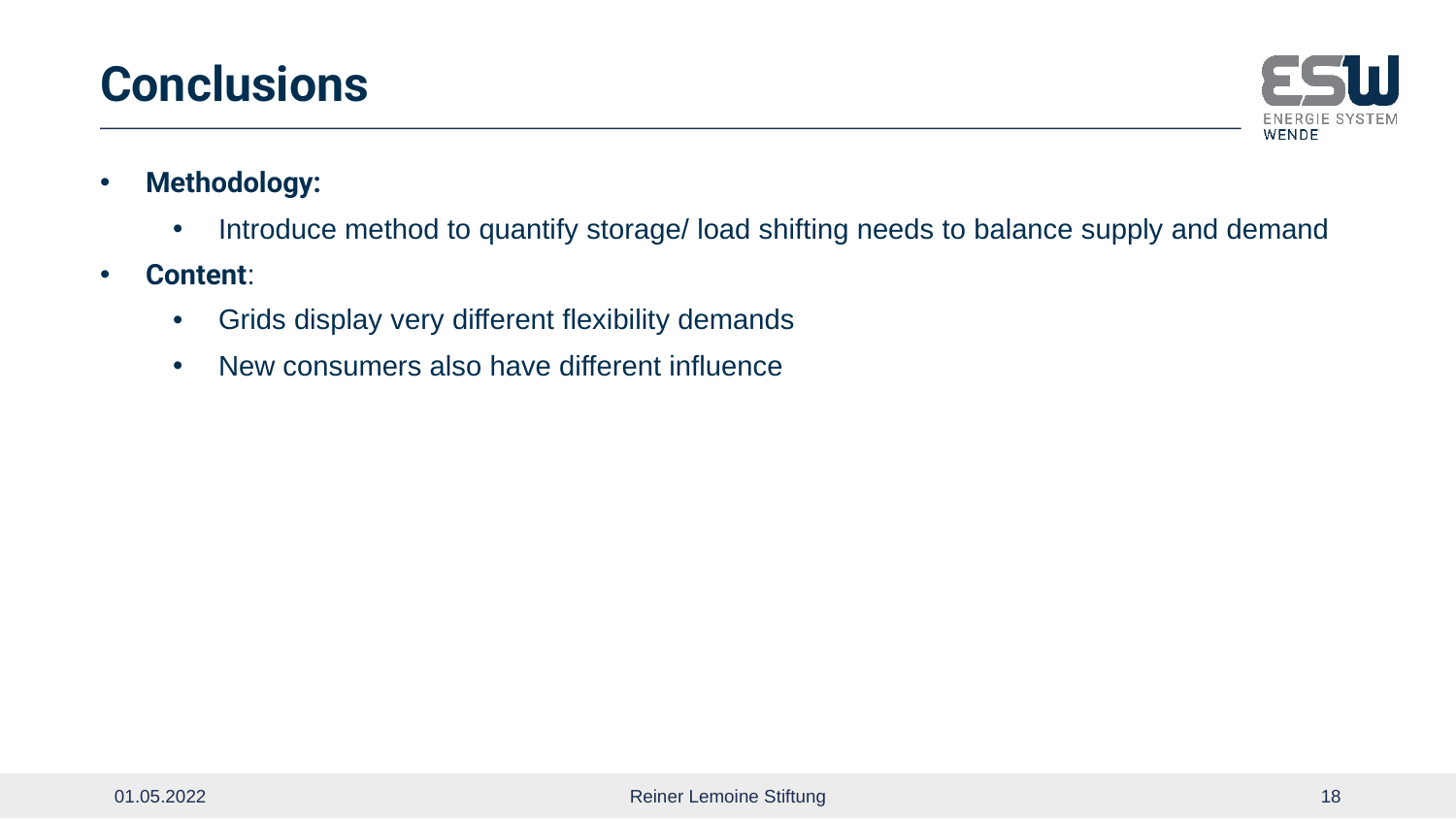

Conclusions
Methodology:
Introduce method to quantify storage/ load shifting needs to balance supply and demand
Content:
Grids display very different flexibility demands
New consumers also have different influence
01.05.2022
Reiner Lemoine Stiftung
18